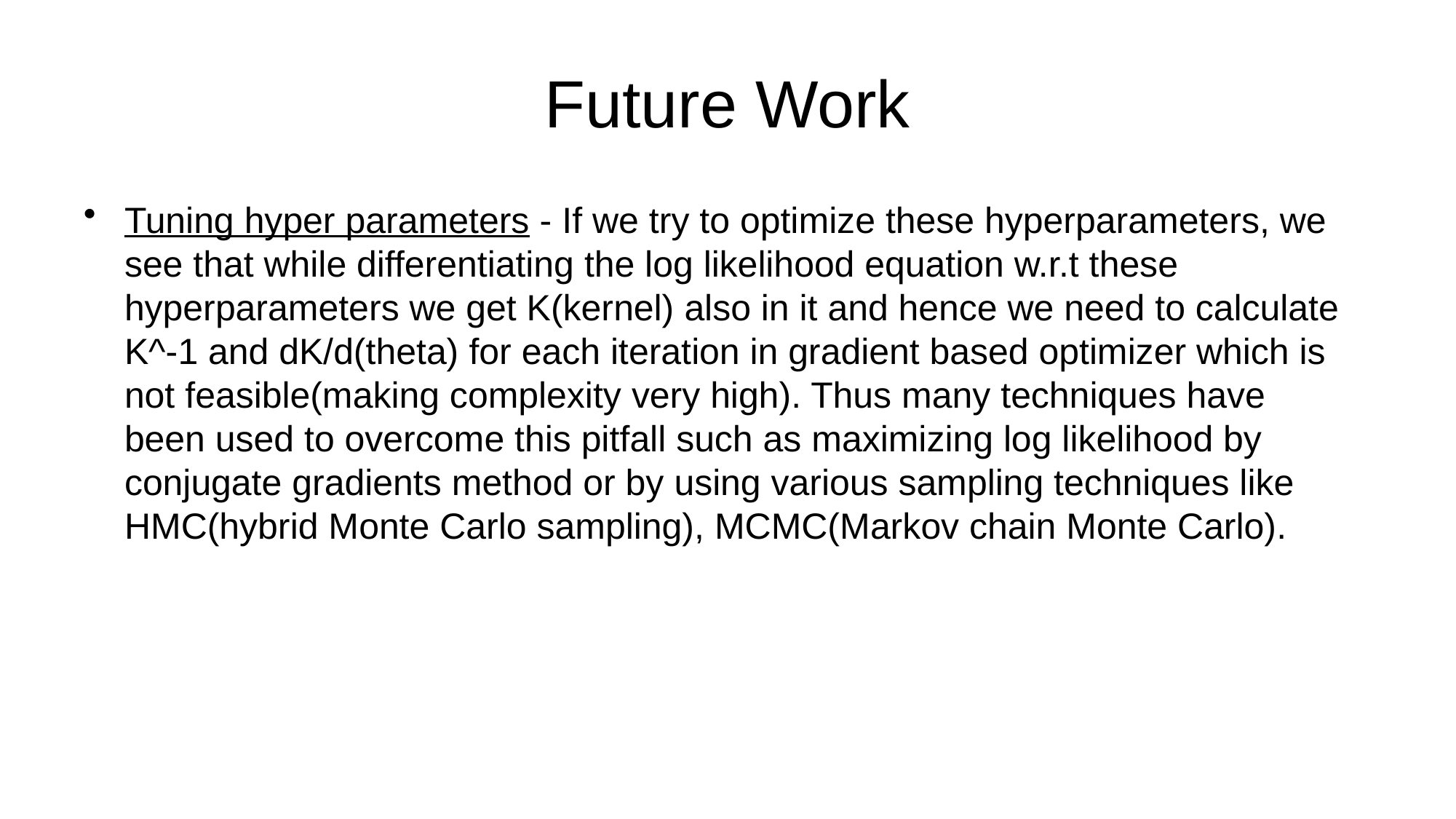

# Future Work
Tuning hyper parameters - If we try to optimize these hyperparameters, we see that while differentiating the log likelihood equation w.r.t these hyperparameters we get K(kernel) also in it and hence we need to calculate K^-1 and dK/d(theta) for each iteration in gradient based optimizer which is not feasible(making complexity very high). Thus many techniques have been used to overcome this pitfall such as maximizing log likelihood by conjugate gradients method or by using various sampling techniques like HMC(hybrid Monte Carlo sampling), MCMC(Markov chain Monte Carlo).